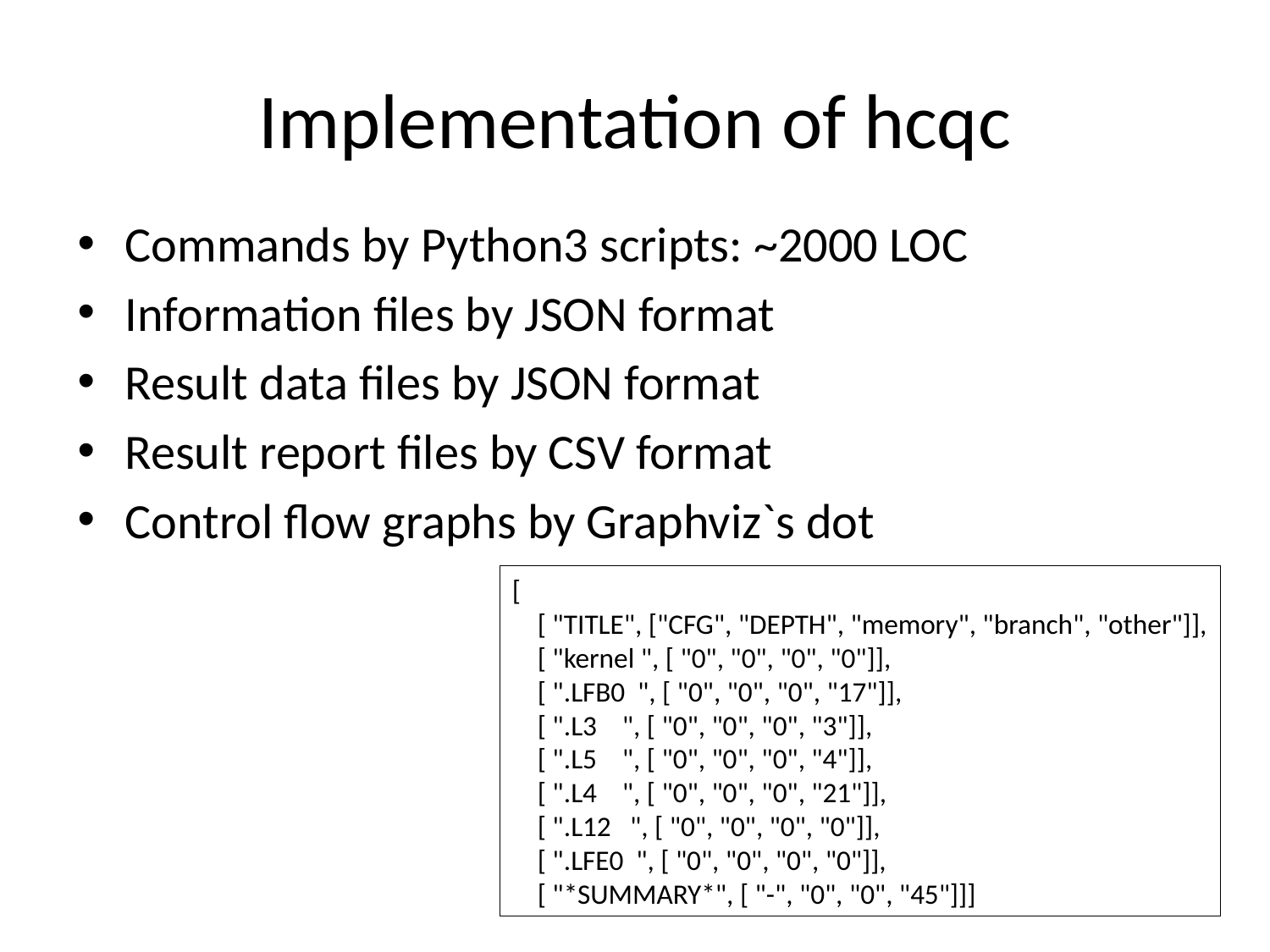

# Implementation of hcqc
Commands by Python3 scripts: ~2000 LOC
Information files by JSON format
Result data files by JSON format
Result report files by CSV format
Control flow graphs by Graphviz`s dot
[
    [ "TITLE", ["CFG", "DEPTH", "memory", "branch", "other"]],
    [ "kernel ", [ "0", "0", "0", "0"]],
    [ ".LFB0  ", [ "0", "0", "0", "17"]],
    [ ".L3    ", [ "0", "0", "0", "3"]],
    [ ".L5    ", [ "0", "0", "0", "4"]],
    [ ".L4    ", [ "0", "0", "0", "21"]],
    [ ".L12   ", [ "0", "0", "0", "0"]],
    [ ".LFE0  ", [ "0", "0", "0", "0"]],
    [ "*SUMMARY*", [ "-", "0", "0", "45"]]]